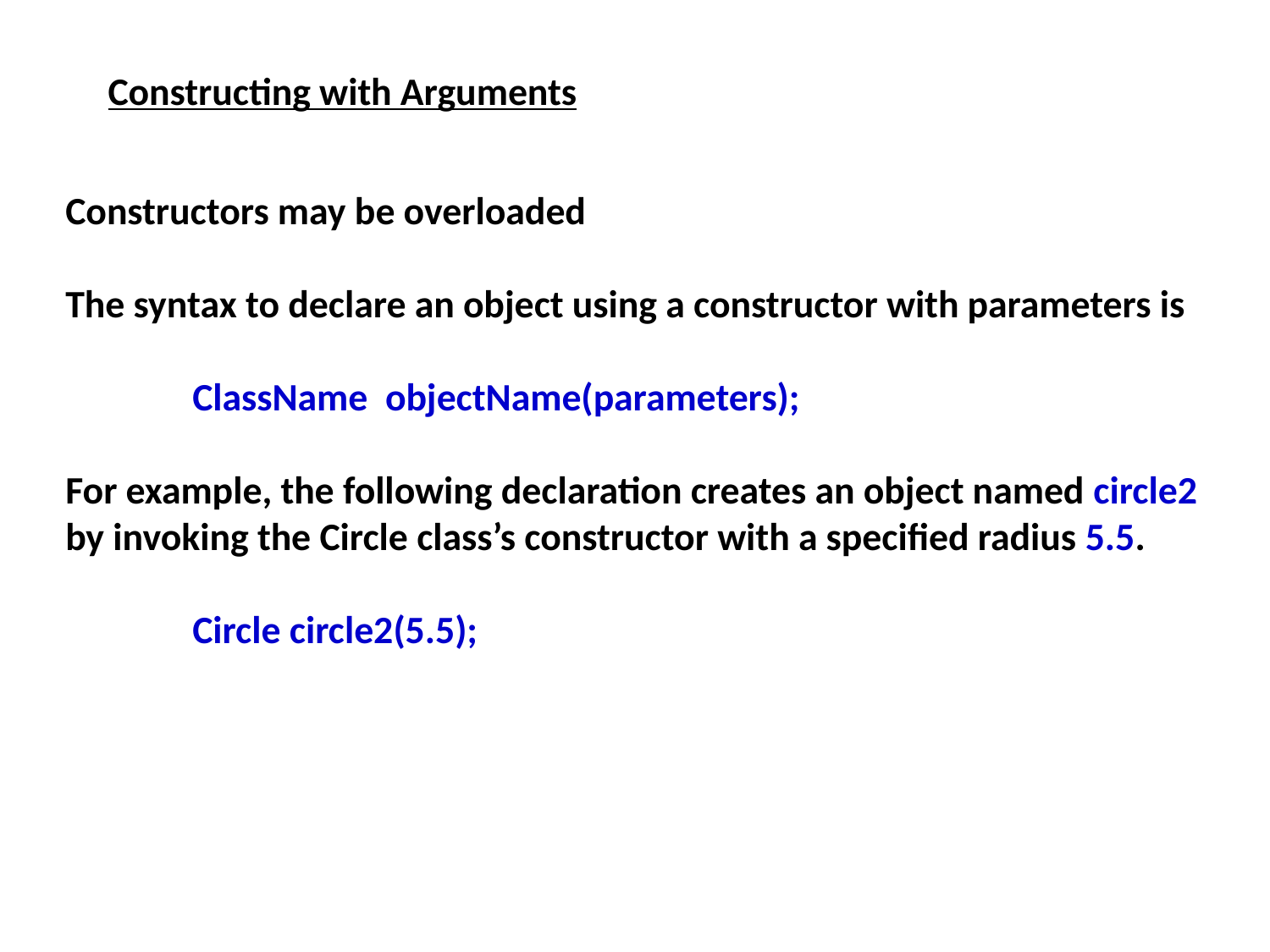

Constructing with Arguments
Constructors may be overloaded

The syntax to declare an object using a constructor with parameters is

	ClassName  objectName(parameters);

For example, the following declaration creates an object named circle2 by invoking the Circle class’s constructor with a specified radius 5.5.

	Circle circle2(5.5);